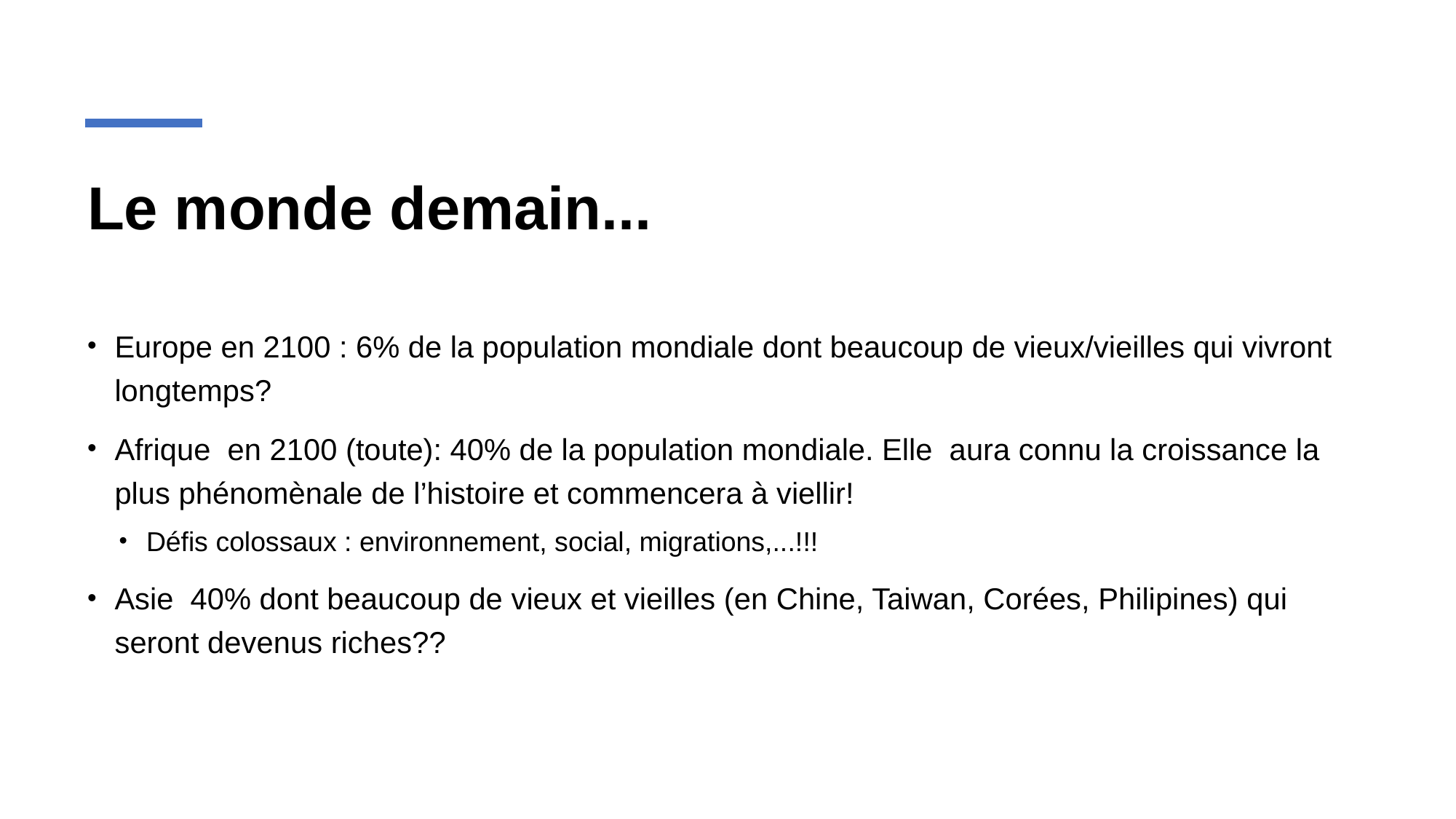

# Le monde demain...
Europe en 2100 : 6% de la population mondiale dont beaucoup de vieux/vieilles qui vivront longtemps?
Afrique  en 2100 (toute): 40% de la population mondiale. Elle  aura connu la croissance la plus phénomènale de l’histoire et commencera à viellir!
Défis colossaux : environnement, social, migrations,...!!!
Asie  40% dont beaucoup de vieux et vieilles (en Chine, Taiwan, Corées, Philipines) qui seront devenus riches??